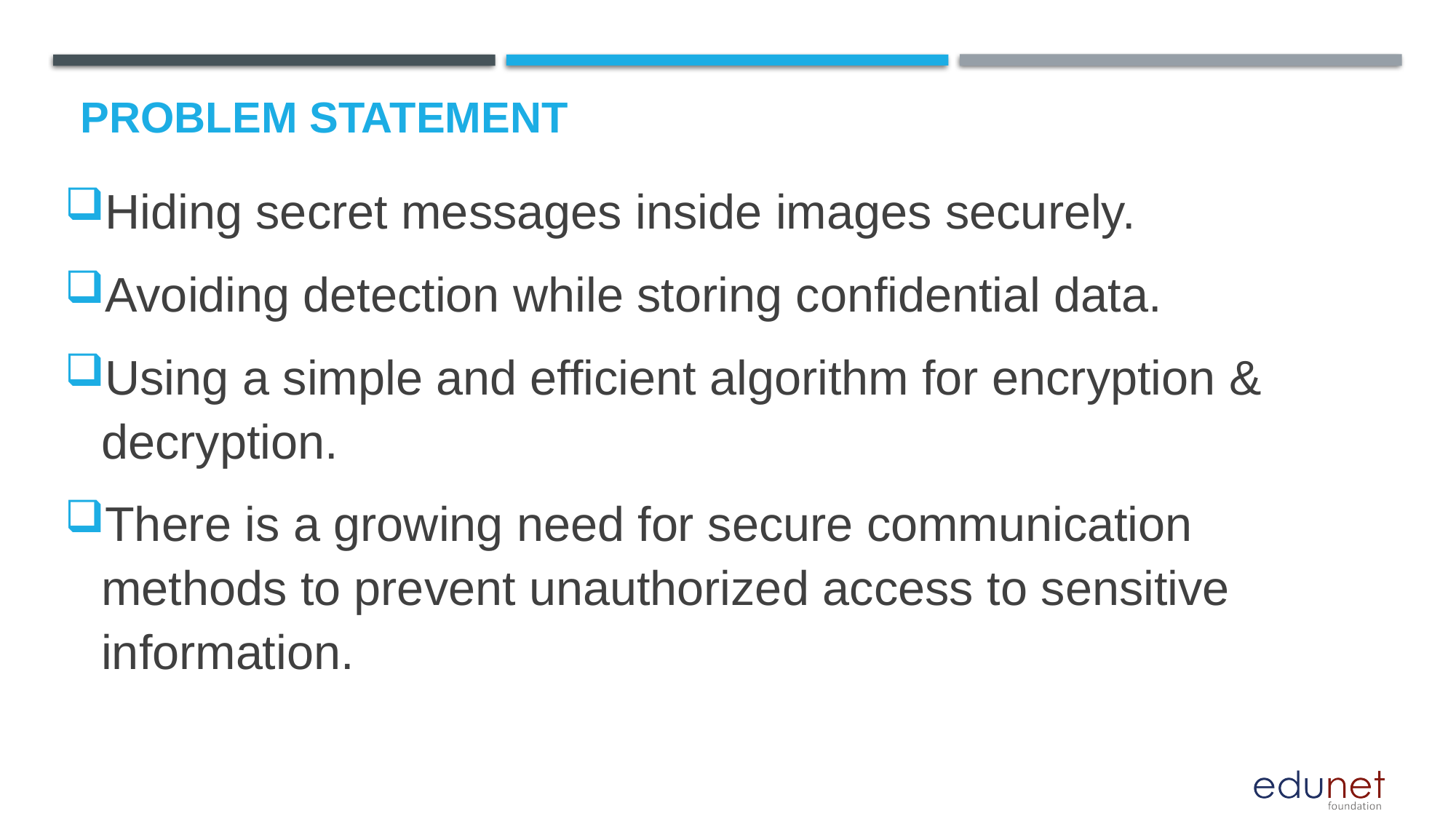

# Problem Statement
Hiding secret messages inside images securely.
Avoiding detection while storing confidential data.
Using a simple and efficient algorithm for encryption & decryption.
There is a growing need for secure communication methods to prevent unauthorized access to sensitive information.